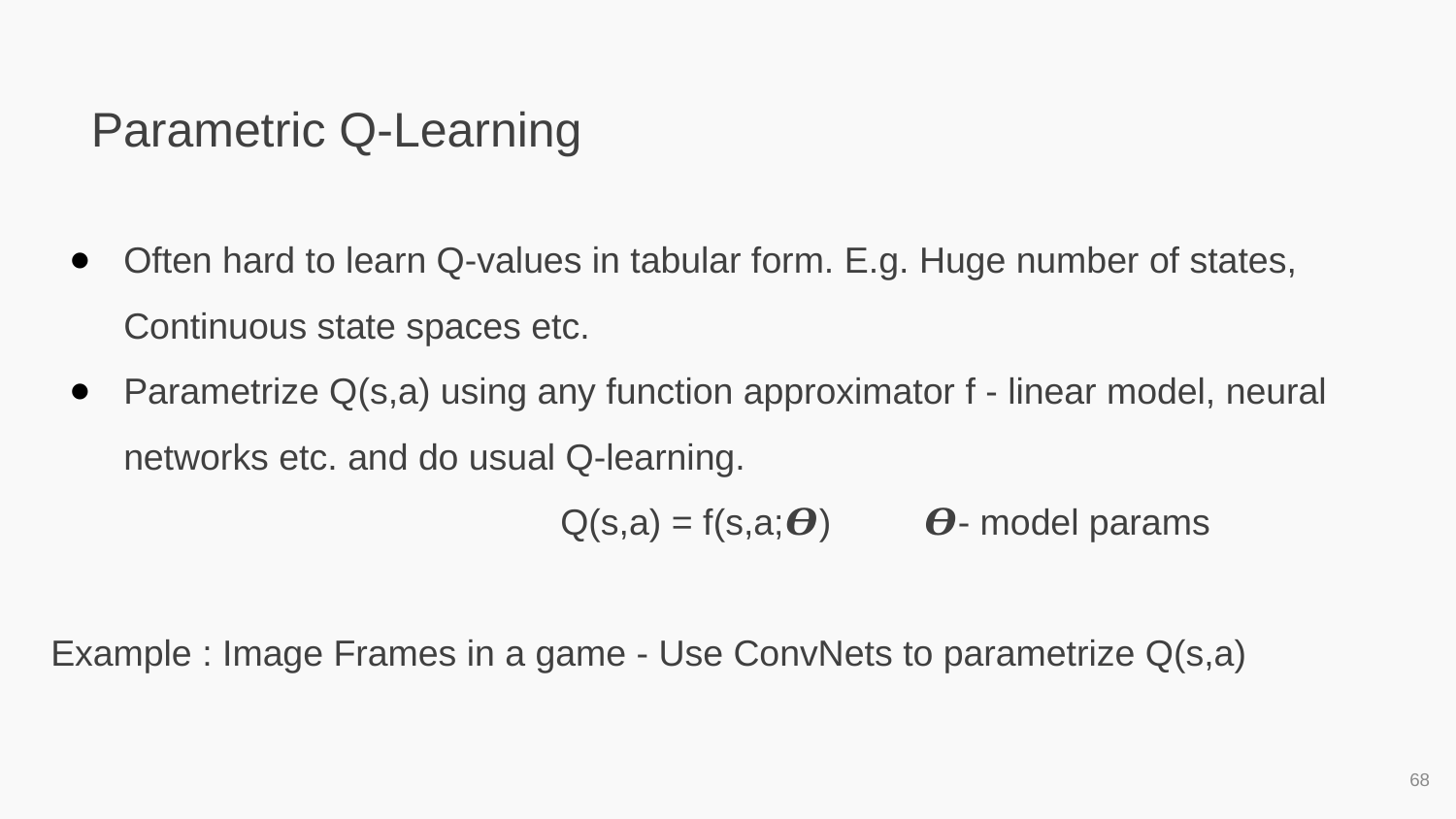

# Parametric Q-Learning
Often hard to learn Q-values in tabular form. E.g. Huge number of states, Continuous state spaces etc.
Parametrize Q(s,a) using any function approximator f - linear model, neural networks etc. and do usual Q-learning.
Q(s,a) = f(s,a;𝜭)         𝜭- model params

Example : Image Frames in a game - Use ConvNets to parametrize Q(s,a)
68